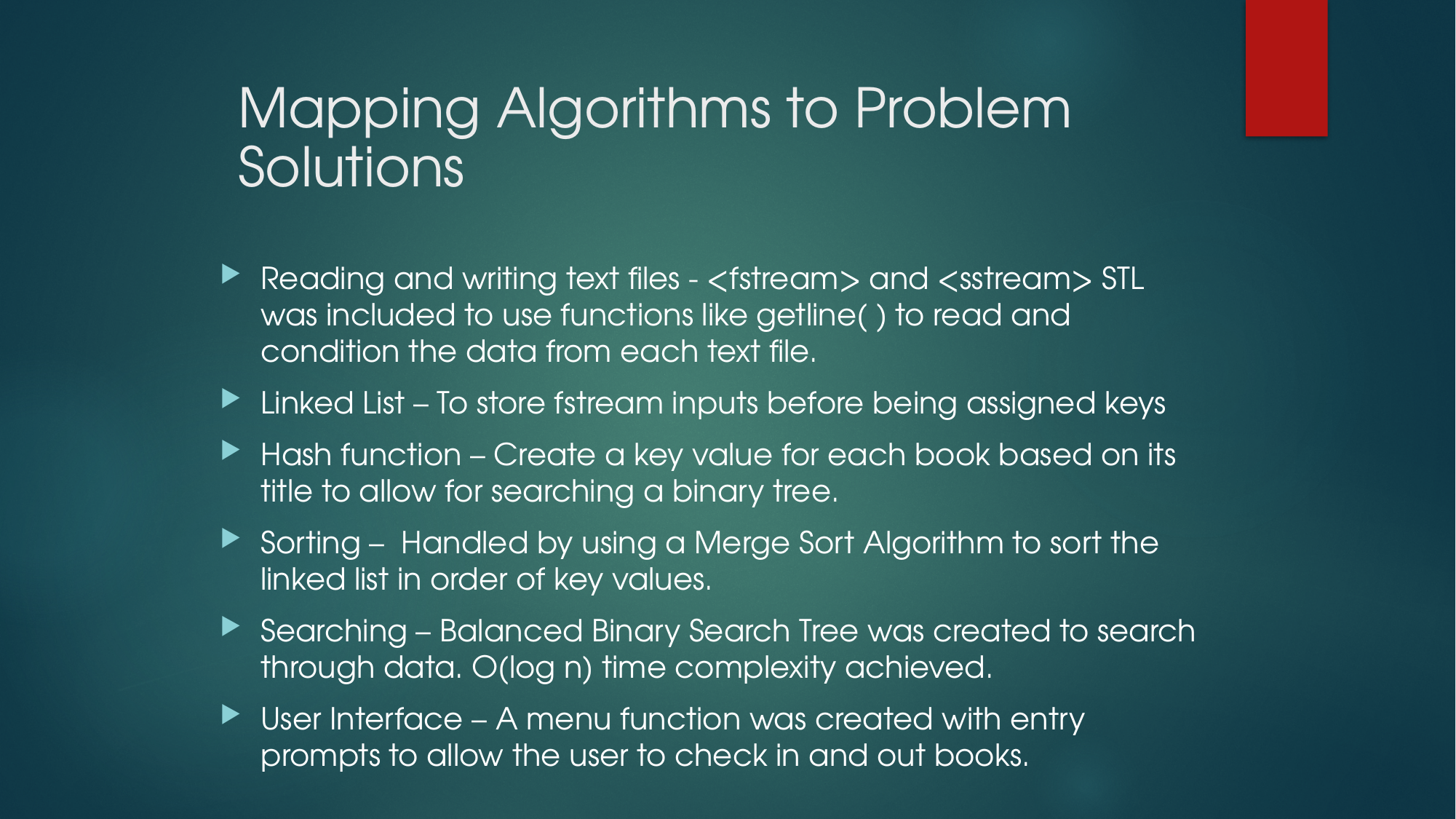

# Mapping Algorithms to Problem Solutions
Reading and writing text files - <fstream> and <sstream> STL was included to use functions like getline( ) to read and condition the data from each text file.
Linked List – To store fstream inputs before being assigned keys
Hash function – Create a key value for each book based on its title to allow for searching a binary tree.
Sorting –  Handled by using a Merge Sort Algorithm to sort the linked list in order of key values.
Searching – Balanced Binary Search Tree was created to search through data. O(log n) time complexity achieved.
User Interface – A menu function was created with entry prompts to allow the user to check in and out books.